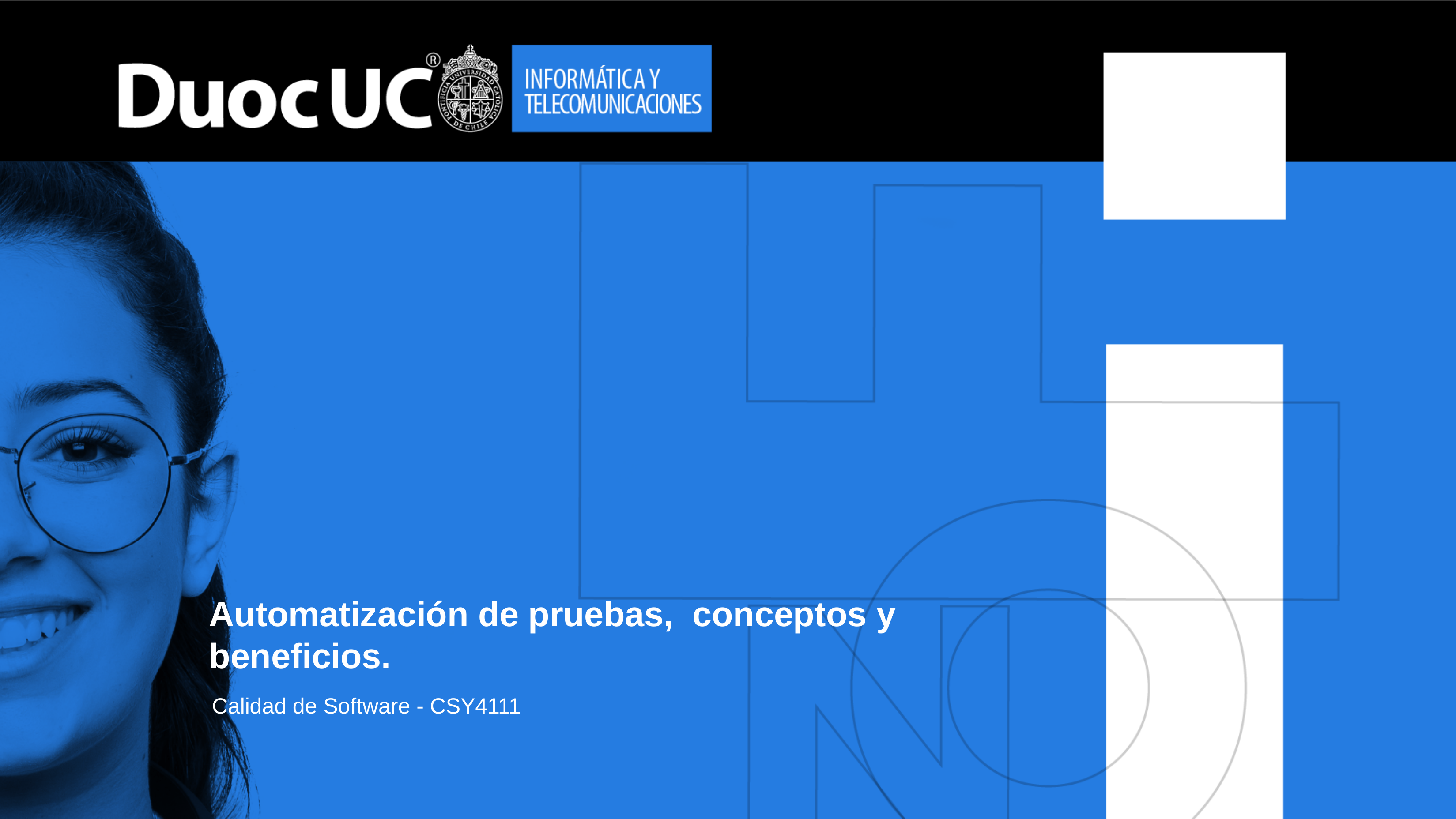

# Automatización de pruebas,  conceptos y beneficios.
Calidad de Software - CSY4111